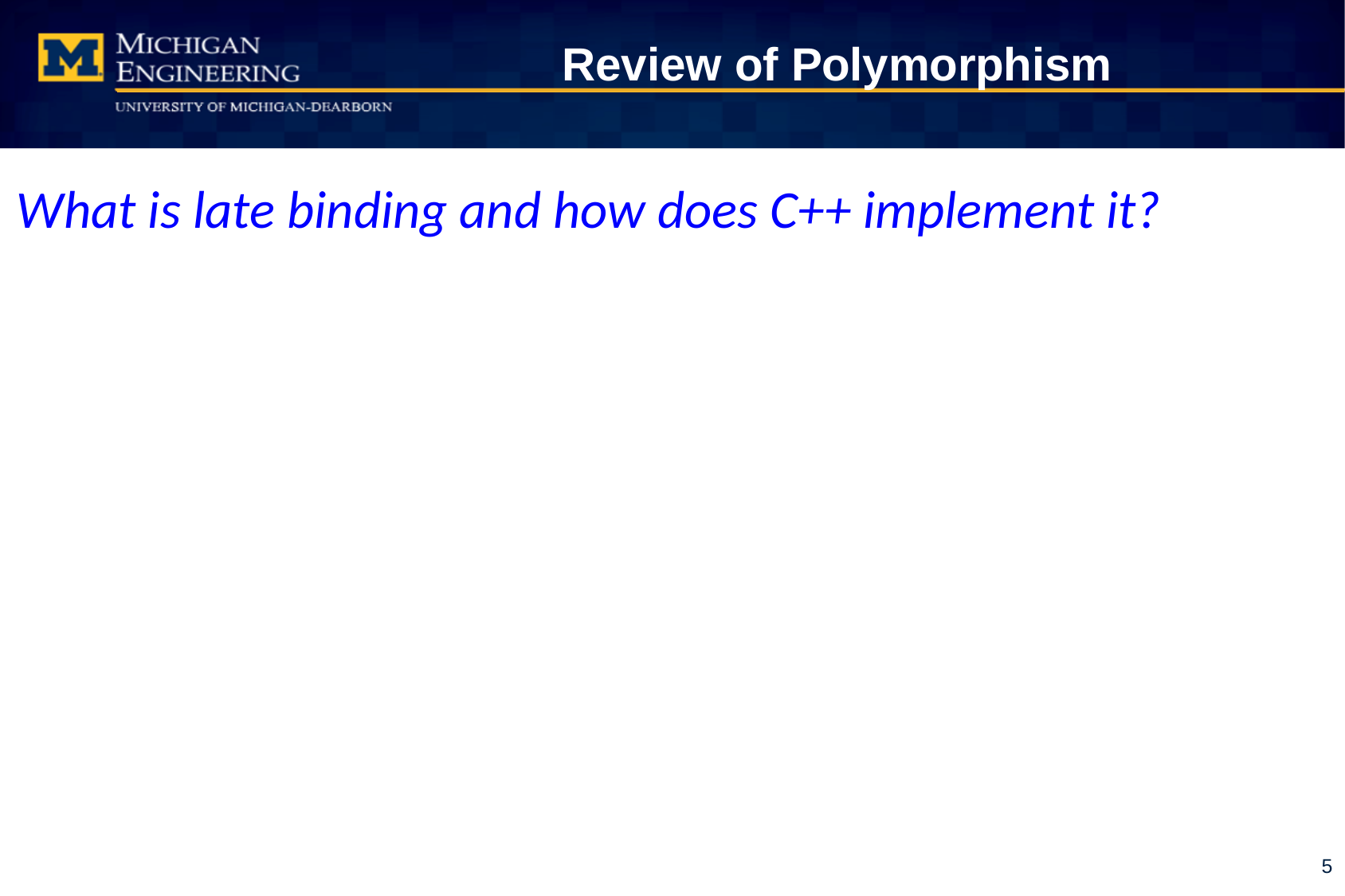

# Review of Polymorphism
What is late binding and how does C++ implement it?
5